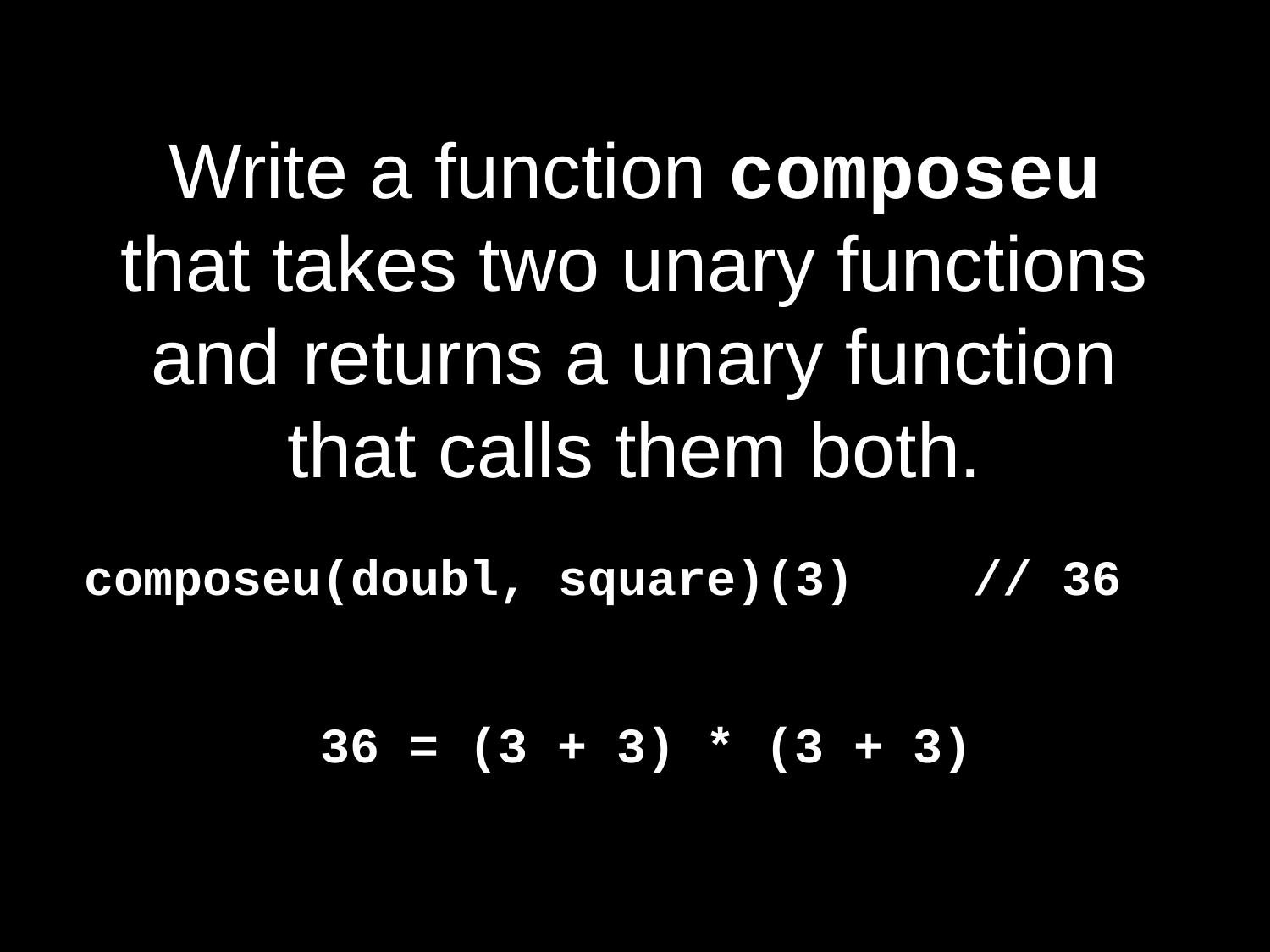

# Write a function composeu that takes two unary functions and returns a unary function that calls them both.
composeu(doubl, square)(3)    // 36

36 = (3 + 3) * (3 + 3)